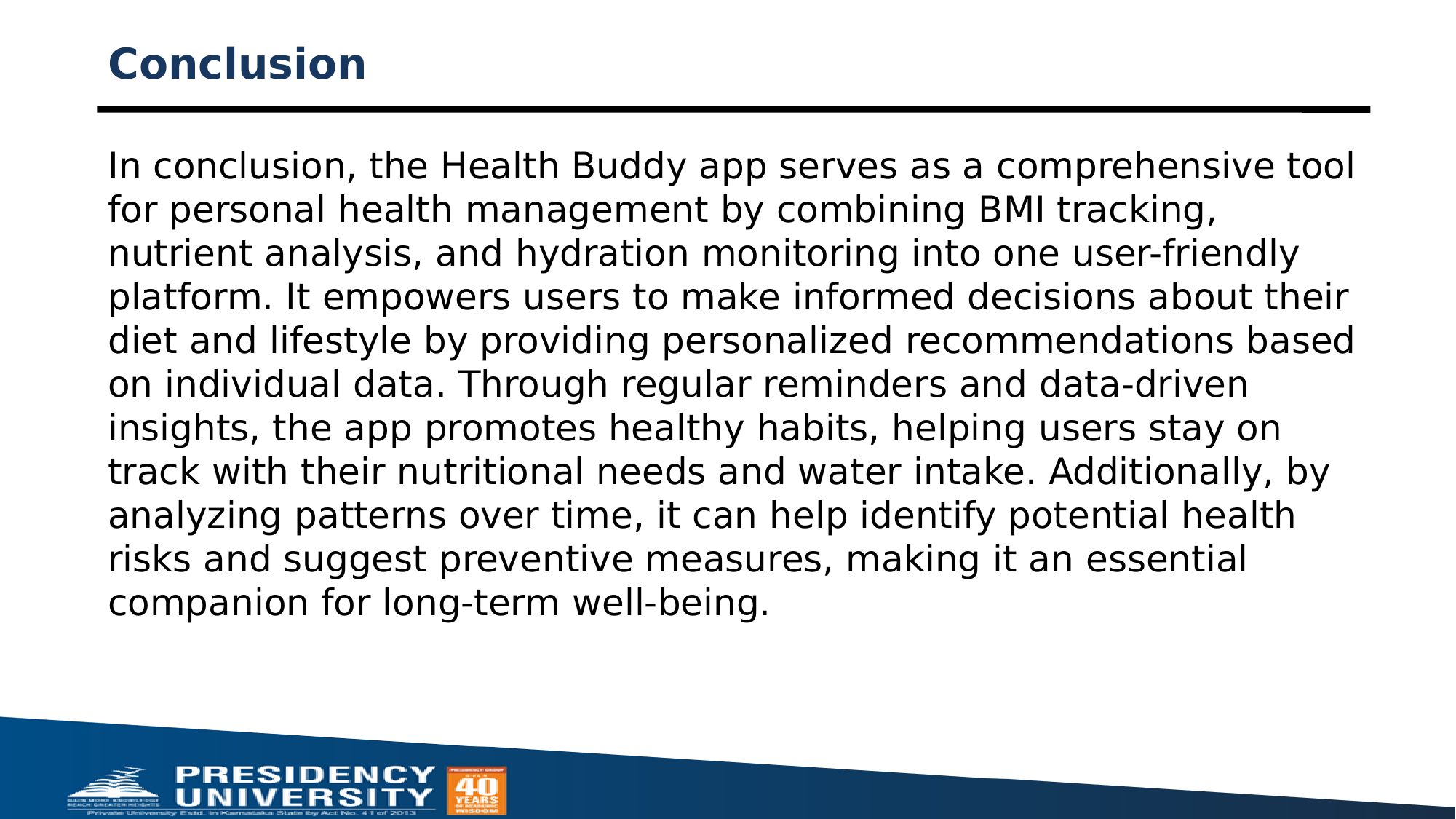

# Conclusion
In conclusion, the Health Buddy app serves as a comprehensive tool for personal health management by combining BMI tracking, nutrient analysis, and hydration monitoring into one user-friendly platform. It empowers users to make informed decisions about their diet and lifestyle by providing personalized recommendations based on individual data. Through regular reminders and data-driven insights, the app promotes healthy habits, helping users stay on track with their nutritional needs and water intake. Additionally, by analyzing patterns over time, it can help identify potential health risks and suggest preventive measures, making it an essential companion for long-term well-being.